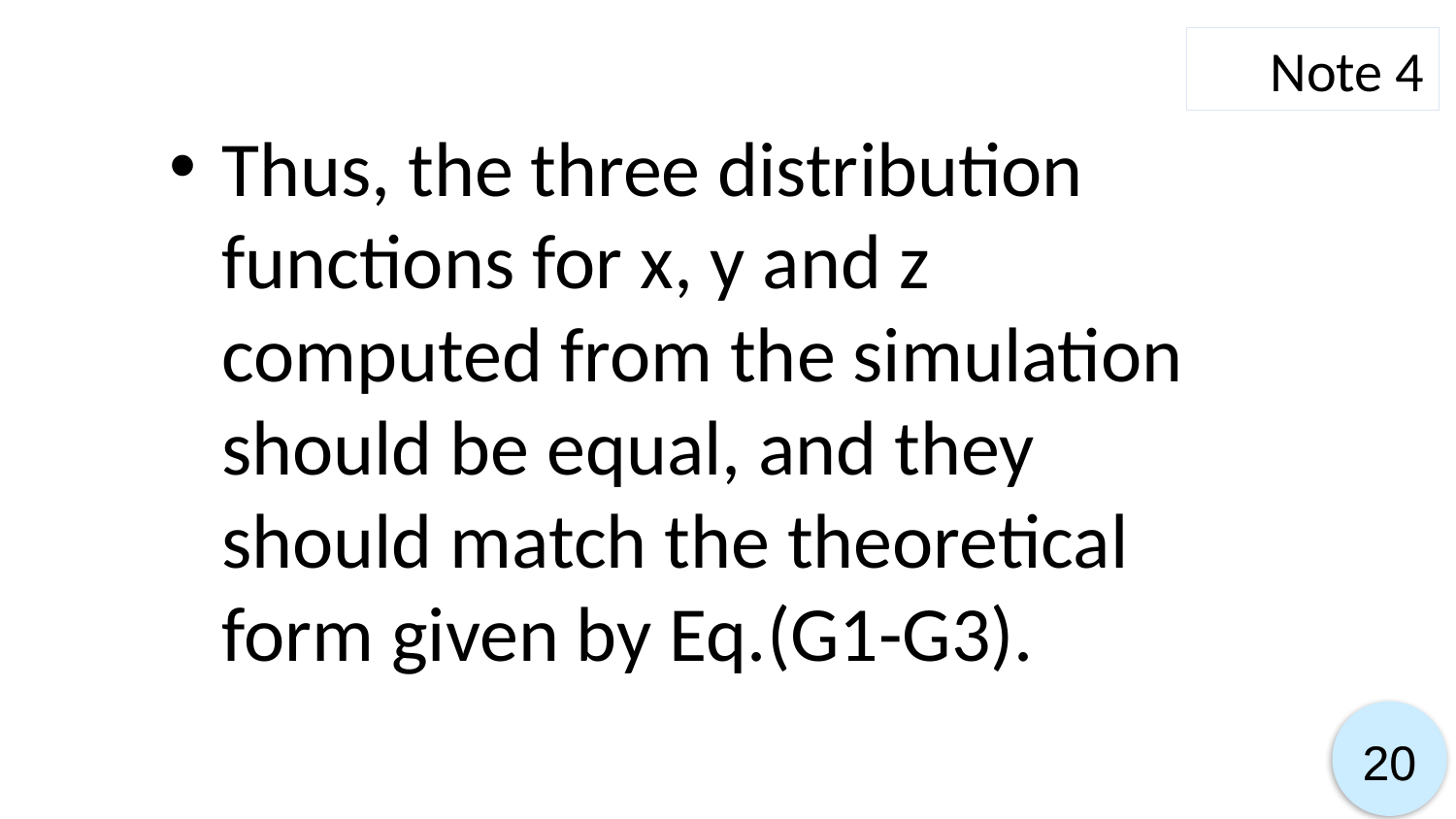

Note 4
Thus, the three distribution functions for x, y and z computed from the simulation should be equal, and they should match the theoretical form given by Eq.(G1-G3).
20
20